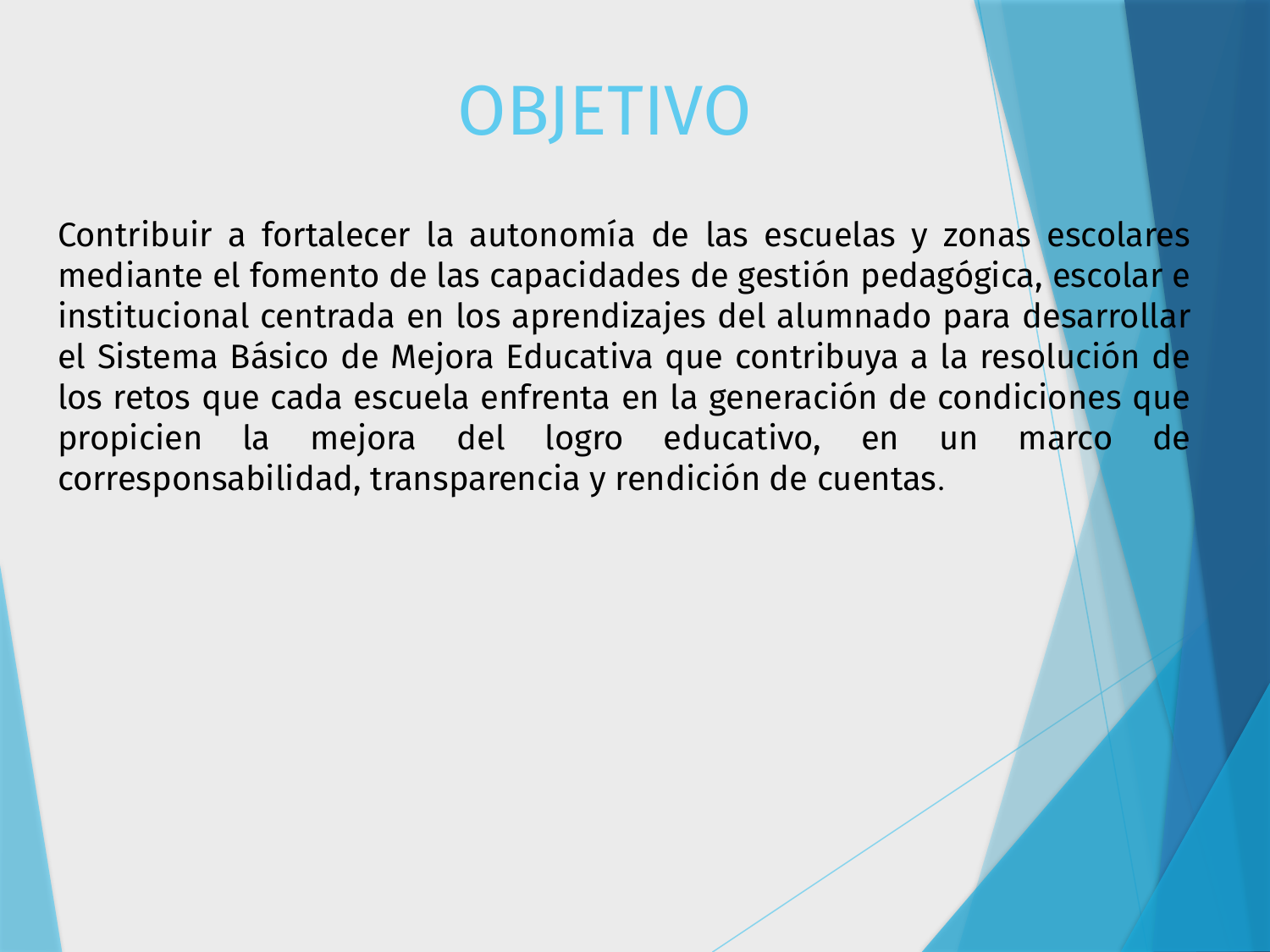

# OBJETIVO
Contribuir a fortalecer la autonomía de las escuelas y zonas escolares mediante el fomento de las capacidades de gestión pedagógica, escolar e institucional centrada en los aprendizajes del alumnado para desarrollar el Sistema Básico de Mejora Educativa que contribuya a la resolución de los retos que cada escuela enfrenta en la generación de condiciones que propicien la mejora del logro educativo, en un marco de corresponsabilidad, transparencia y rendición de cuentas.